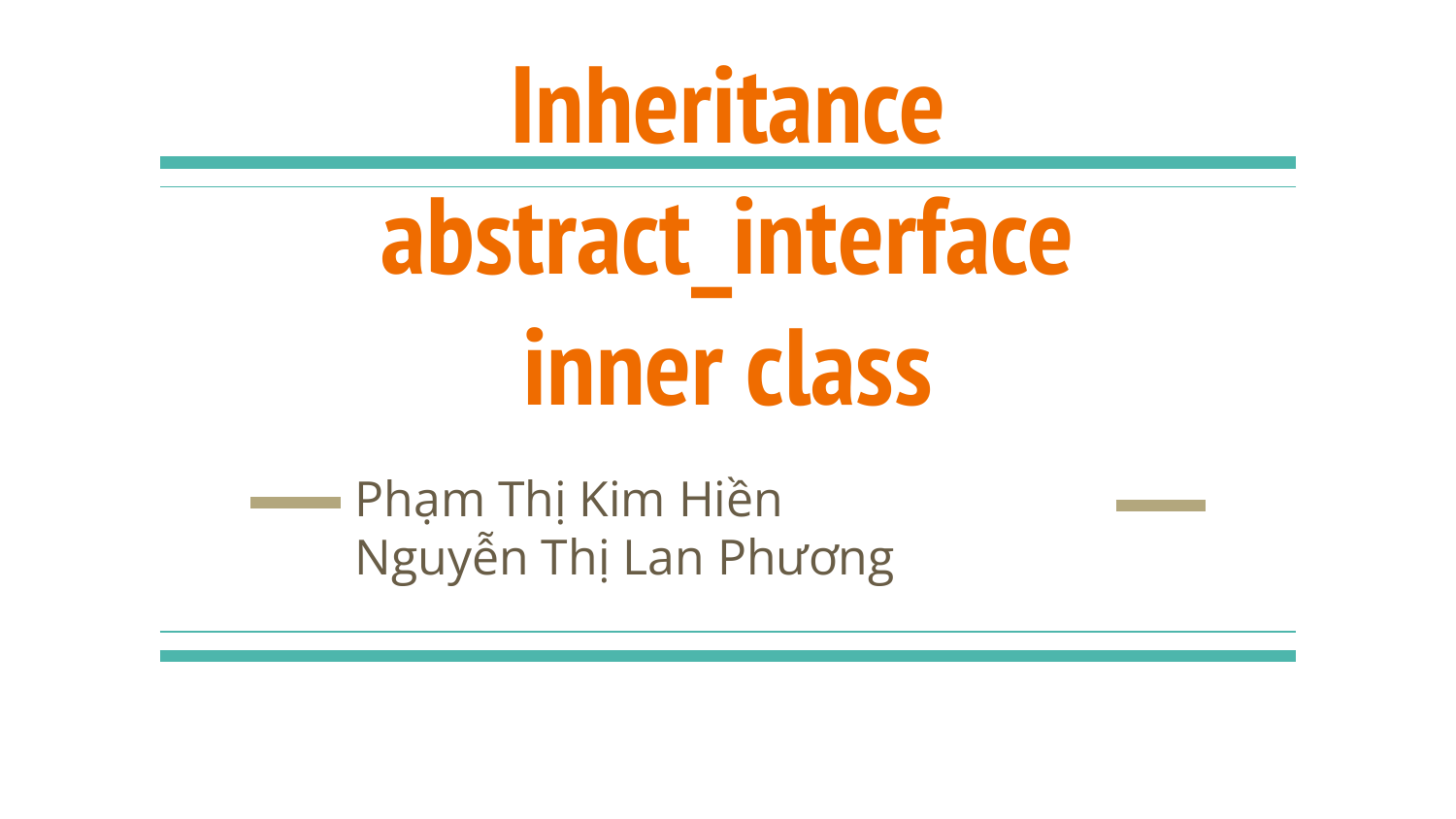

# Inheritance abstract_interface
inner class
Phạm Thị Kim Hiền
Nguyễn Thị Lan Phương